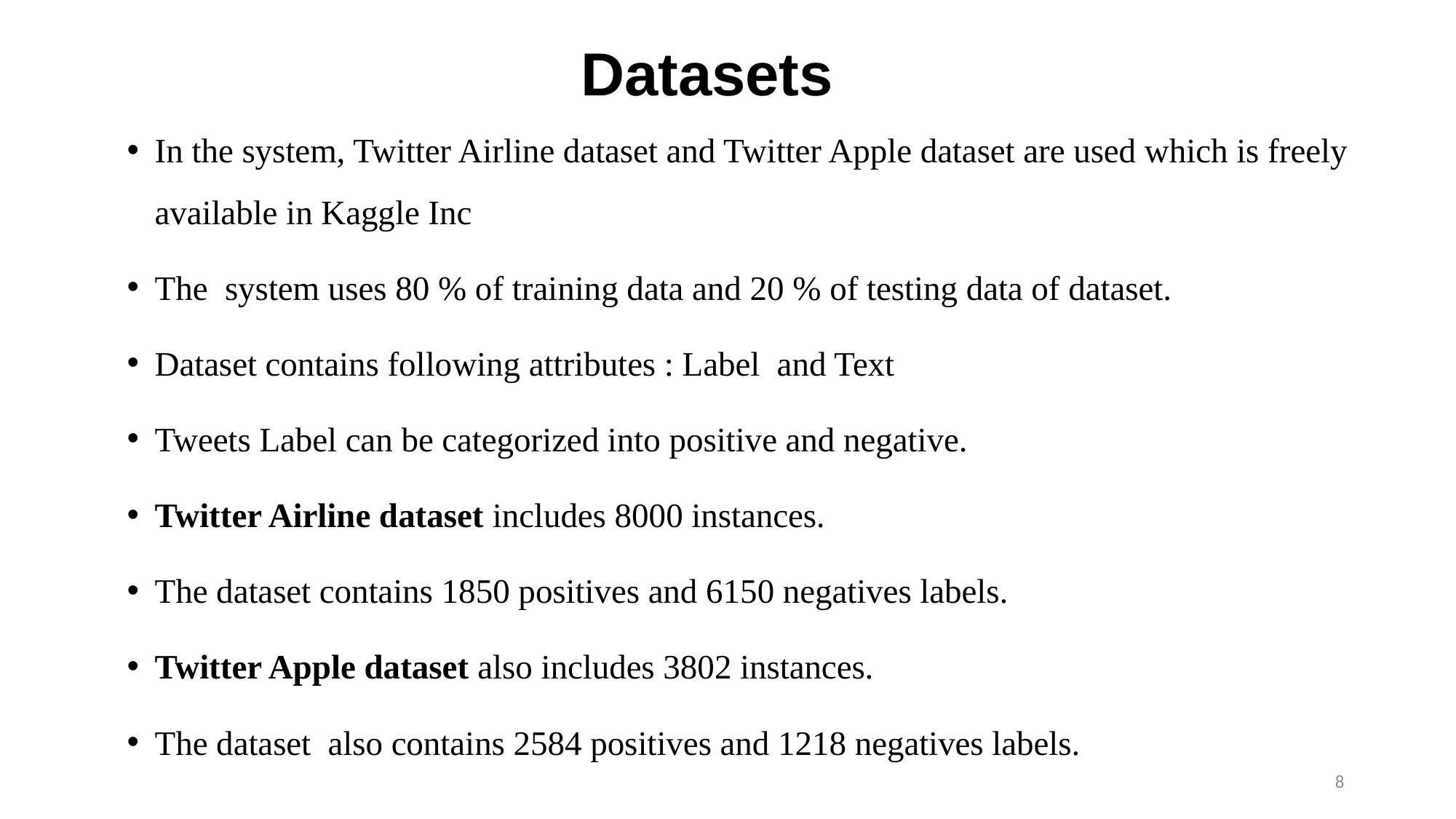

# Datasets
In the system, Twitter Airline dataset and Twitter Apple dataset are used which is freely available in Kaggle Inc
The  system uses 80 % of training data and 20 % of testing data of dataset.
Dataset contains following attributes : Label  and Text
Tweets Label can be categorized into positive and negative.
Twitter Airline dataset includes 8000 instances.
The dataset contains 1850 positives and 6150 negatives labels.
Twitter Apple dataset also includes 3802 instances.
The dataset  also contains 2584 positives and 1218 negatives labels.
8